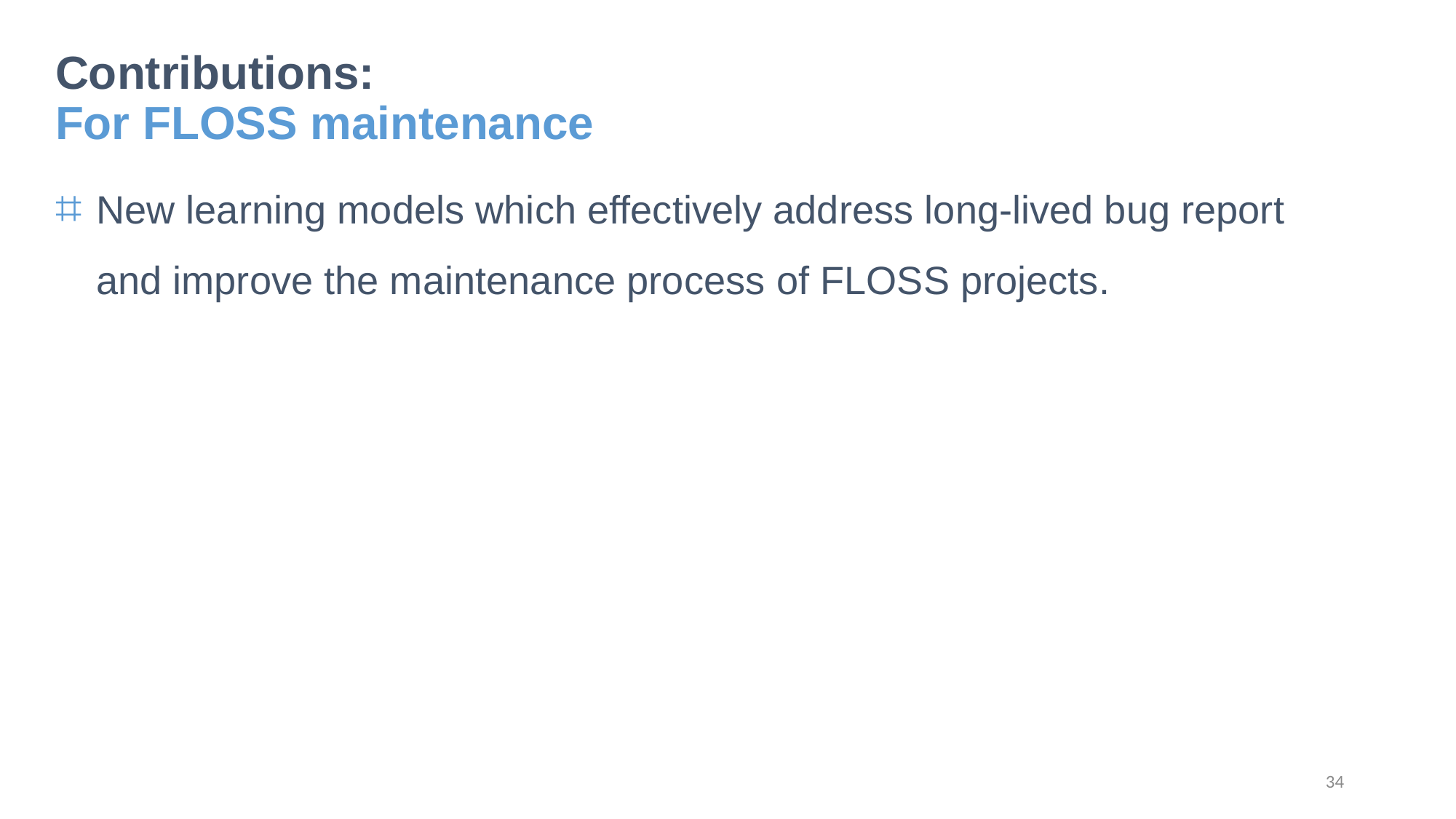

# Contributions: For FLOSS maintenance
New learning models which effectively address long-lived bug report and improve the maintenance process of FLOSS projects.
34